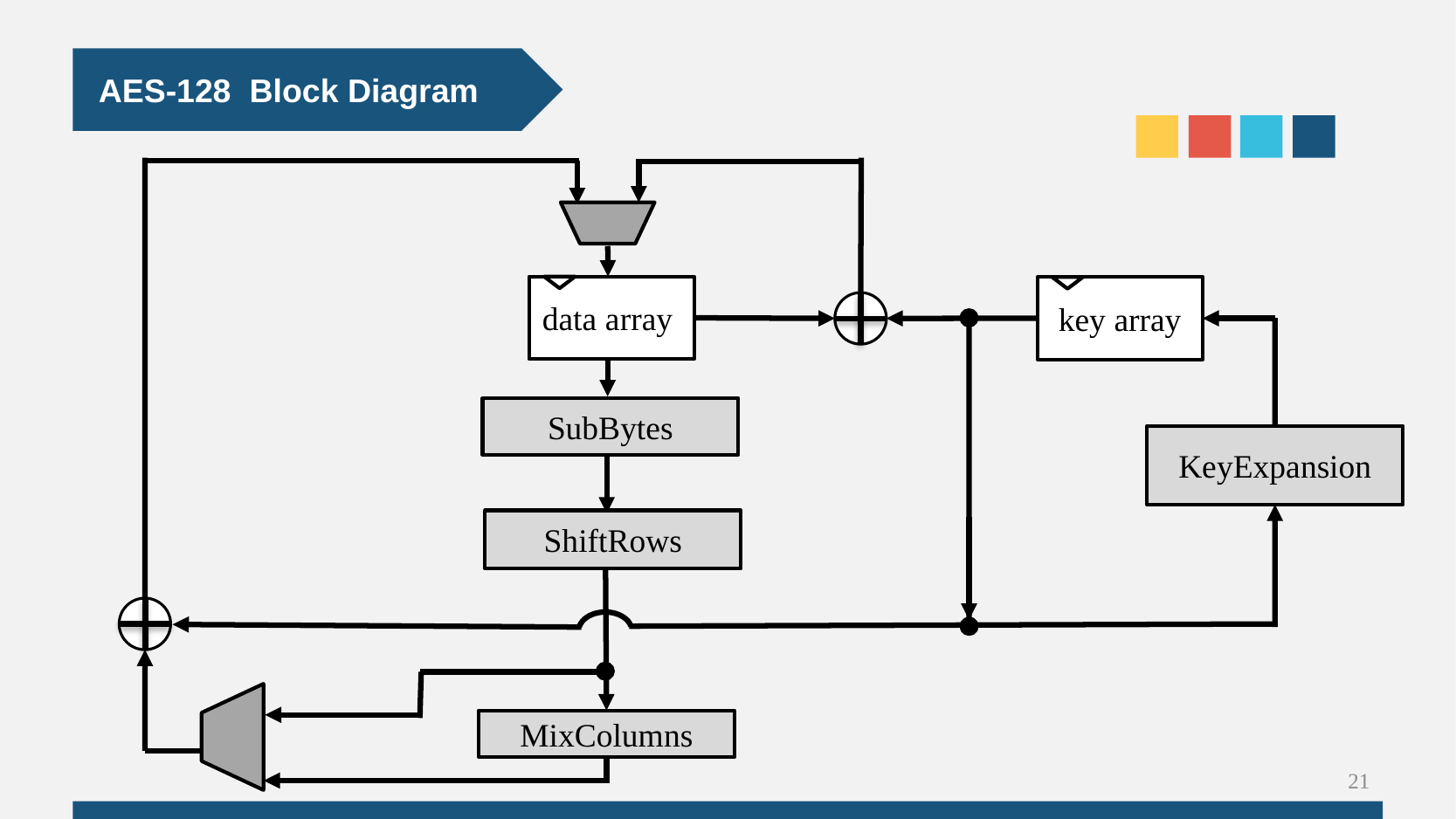

AES-128  Block Diagram

data array

key array

SubBytes
KeyExpansion
ShiftRows

MixColumns
21